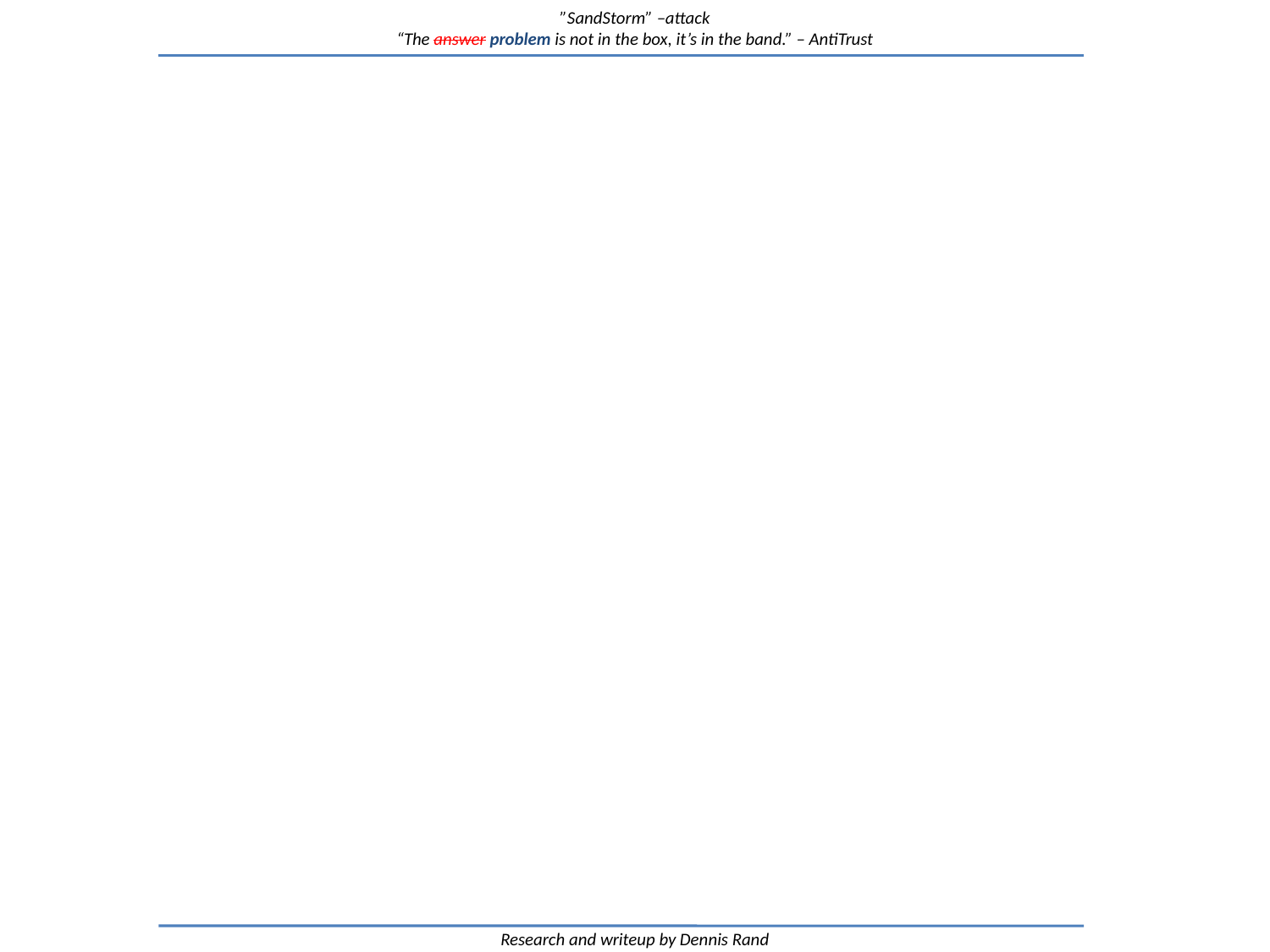

”SandStorm” –attack
“The answer problem is not in the box, it’s in the band.” – AntiTrust
#

Research and writeup by Dennis Rand